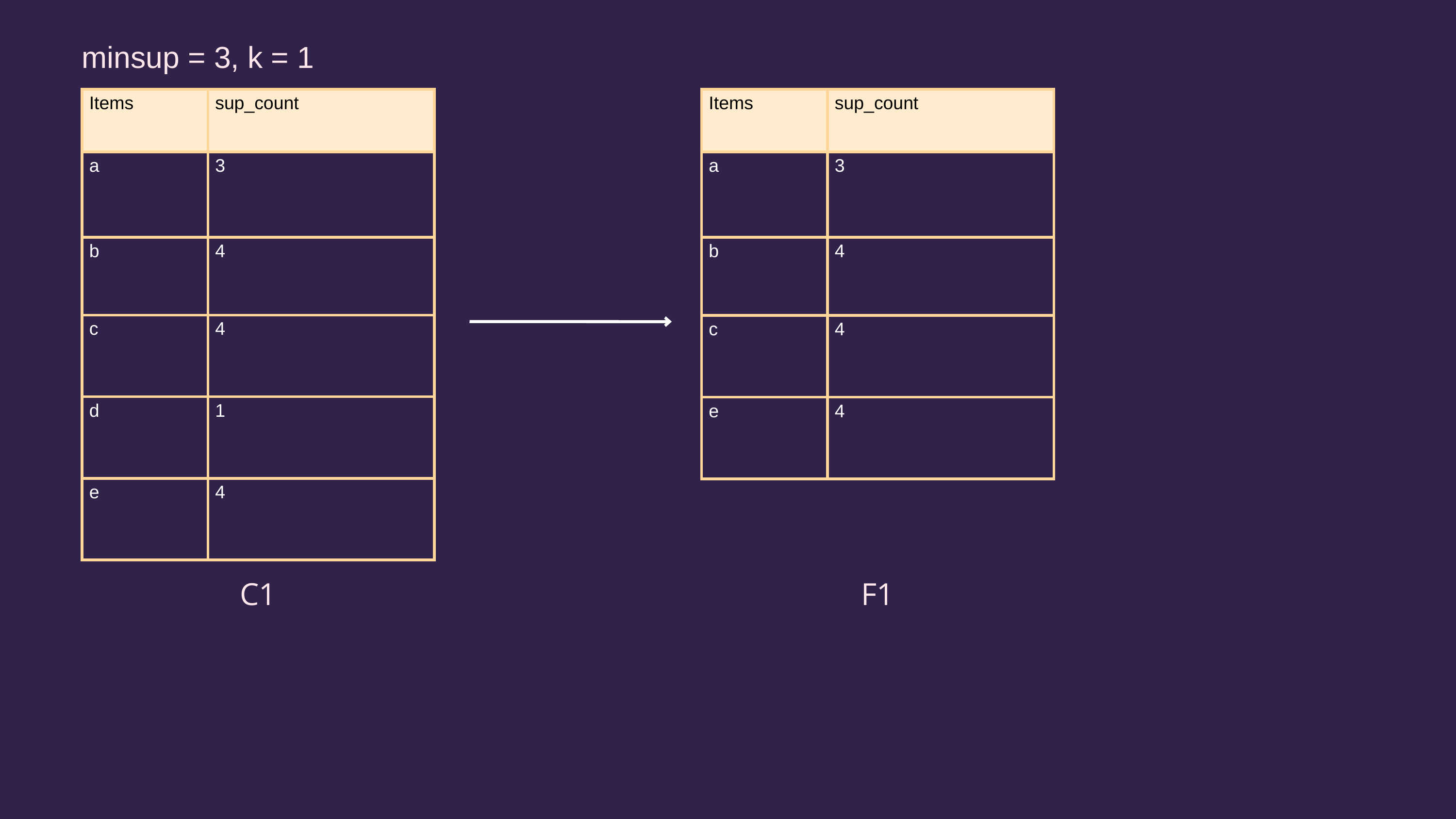

minsup = 3, k = 1
| Items | sup\_count |
| --- | --- |
| a | 3 |
| b | 4 |
| c | 4 |
| d | 1 |
| e | 4 |
| Items | sup\_count |
| --- | --- |
| a | 3 |
| b | 4 |
| c | 4 |
| e | 4 |

C1
F1